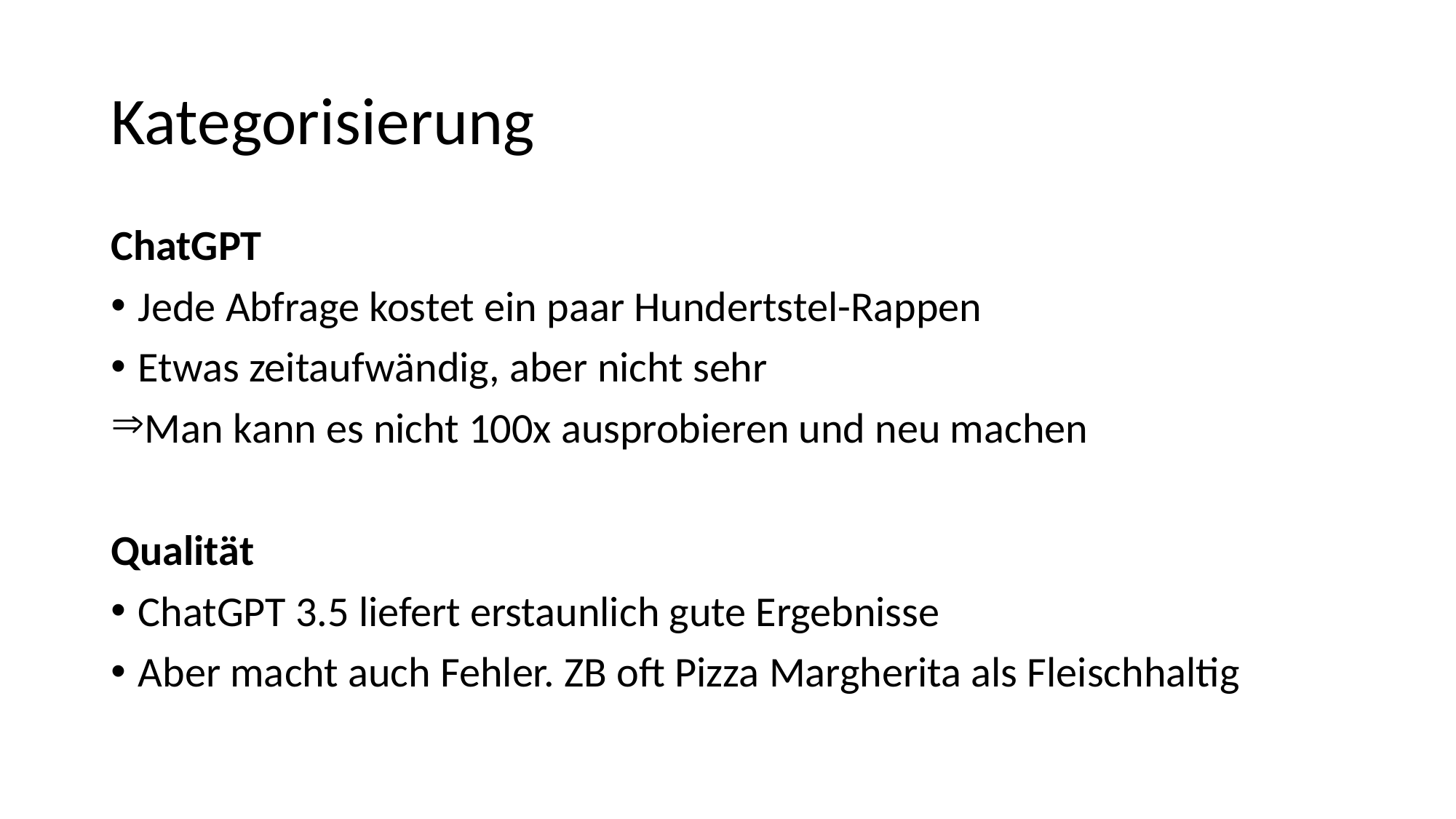

# Kategorisierung
ChatGPT
Jede Abfrage kostet ein paar Hundertstel-Rappen
Etwas zeitaufwändig, aber nicht sehr
Man kann es nicht 100x ausprobieren und neu machen

Qualität
ChatGPT 3.5 liefert erstaunlich gute Ergebnisse
Aber macht auch Fehler. ZB oft Pizza Margherita als Fleischhaltig